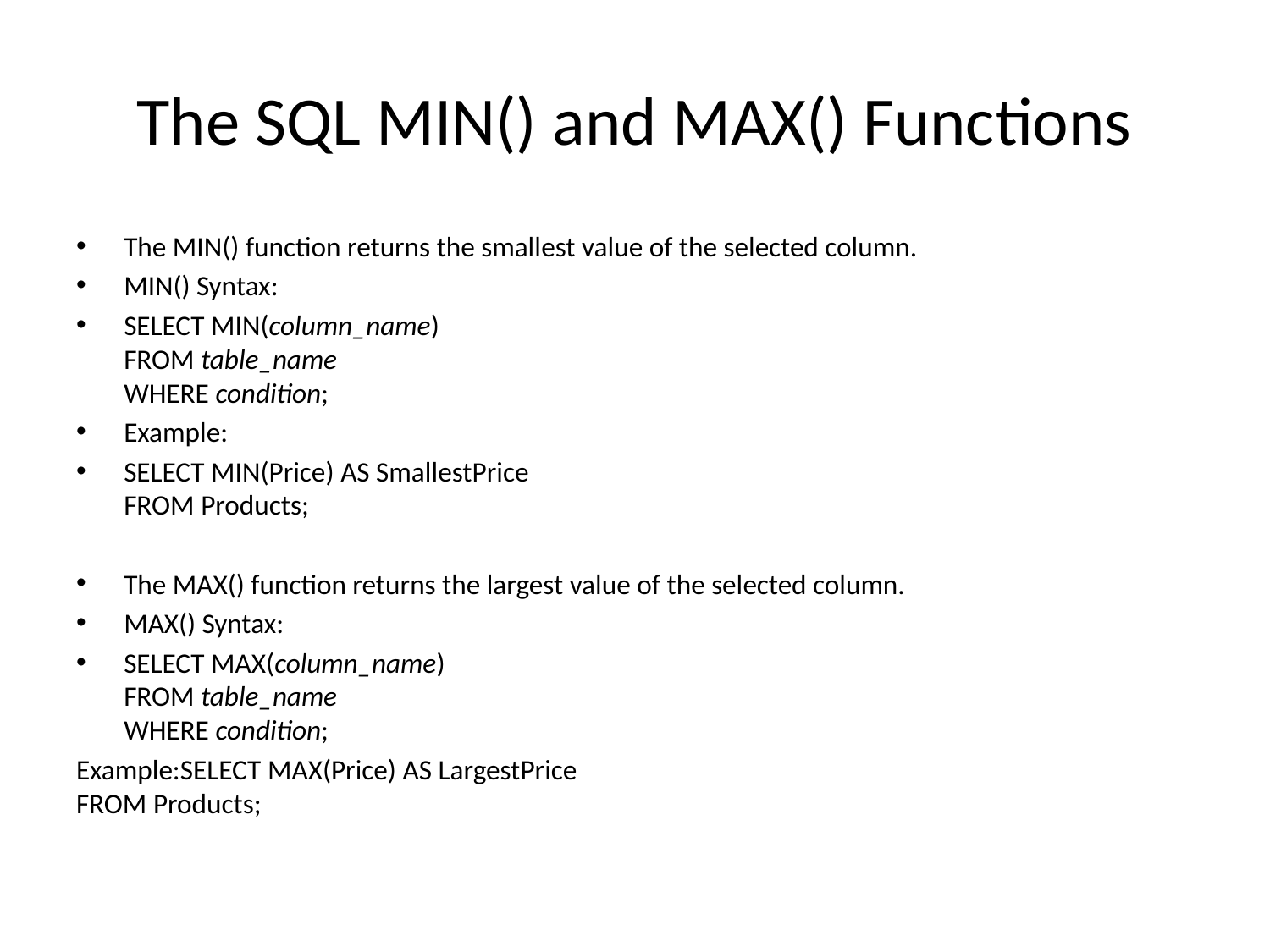

# The SQL MIN() and MAX() Functions
The MIN() function returns the smallest value of the selected column.
MIN() Syntax:
SELECT MIN(column_name)
FROM table_name
WHERE condition;
Example:
SELECT MIN(Price) AS SmallestPrice
FROM Products;

The MAX() function returns the largest value of the selected column.
MAX() Syntax:
SELECT MAX(column_name)
FROM table_name
WHERE condition;
Example:SELECT MAX(Price) AS LargestPrice
FROM Products;